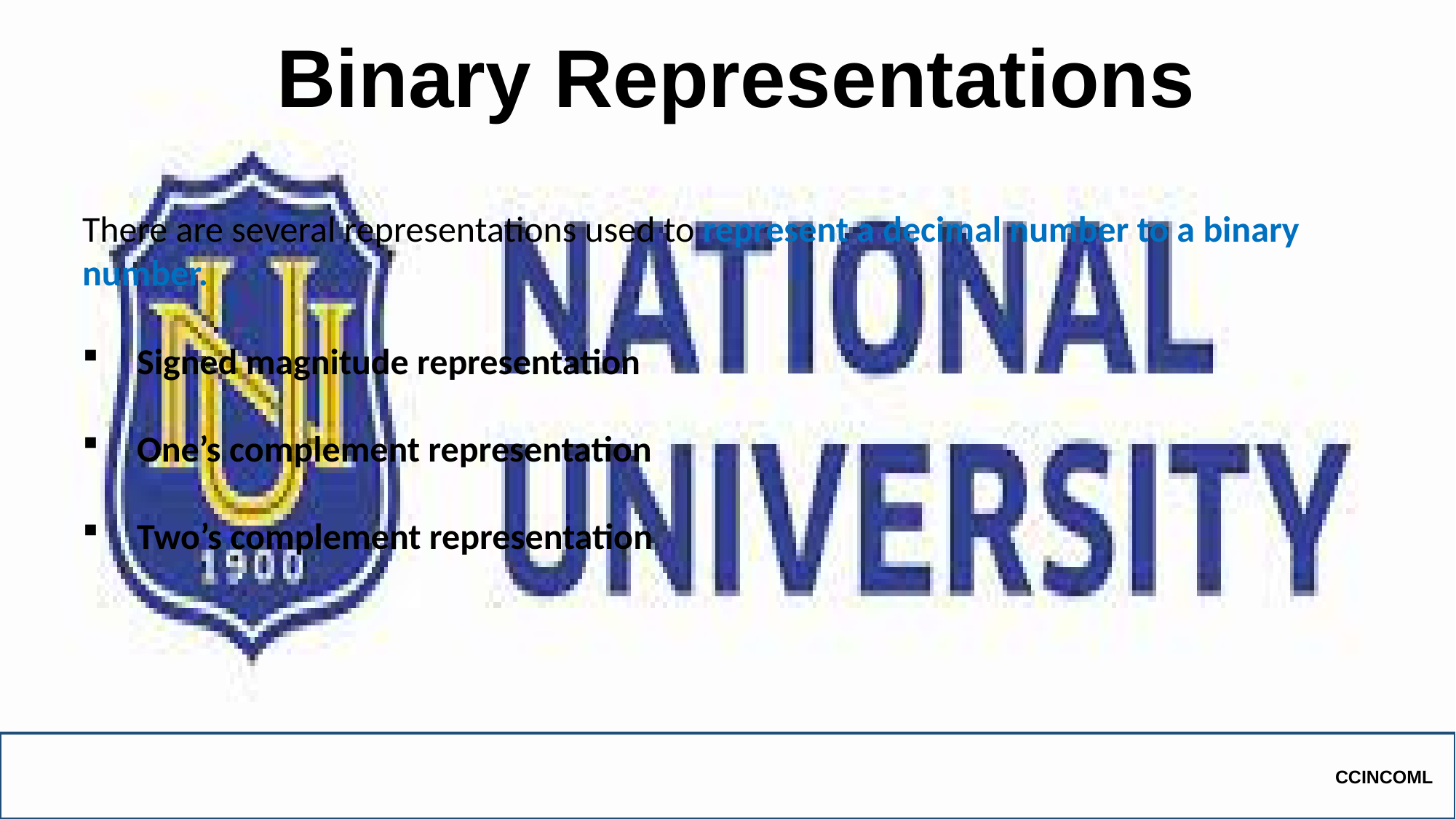

# Binary Representations
There are several representations used to represent a decimal number to a binary number.
Signed magnitude representation

One’s complement representation

Two’s complement representation
CCINCOML